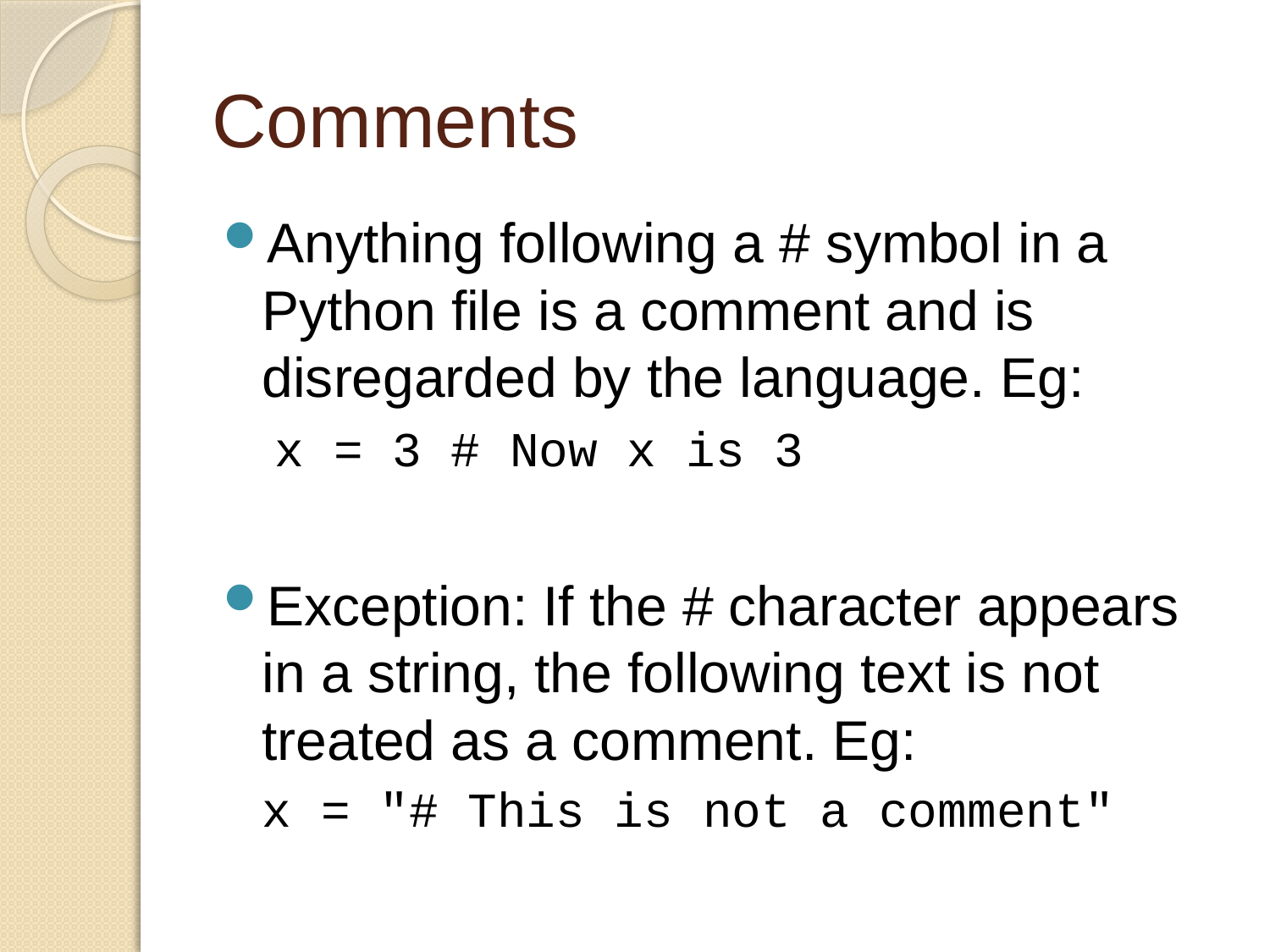

# Comments
Anything following a # symbol in a Python file is a comment and is disregarded by the language. Eg:
	x = 3 # Now x is 3

Exception: If the # character appears in a string, the following text is not treated as a comment. Eg:
	x = "# This is not a comment"